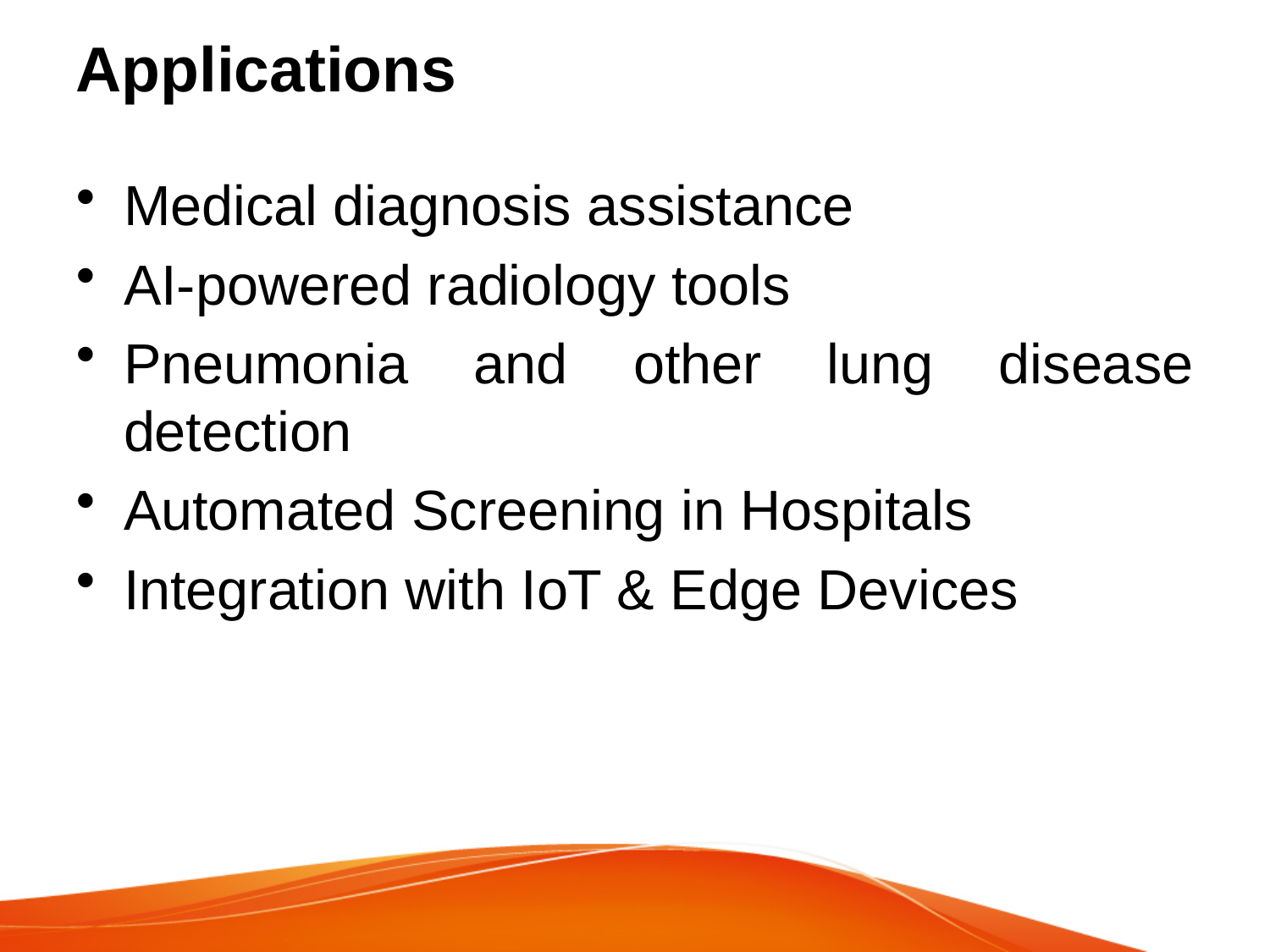

# Applications
Medical diagnosis assistance
AI-powered radiology tools
Pneumonia and other lung disease detection
Automated Screening in Hospitals
Integration with IoT & Edge Devices